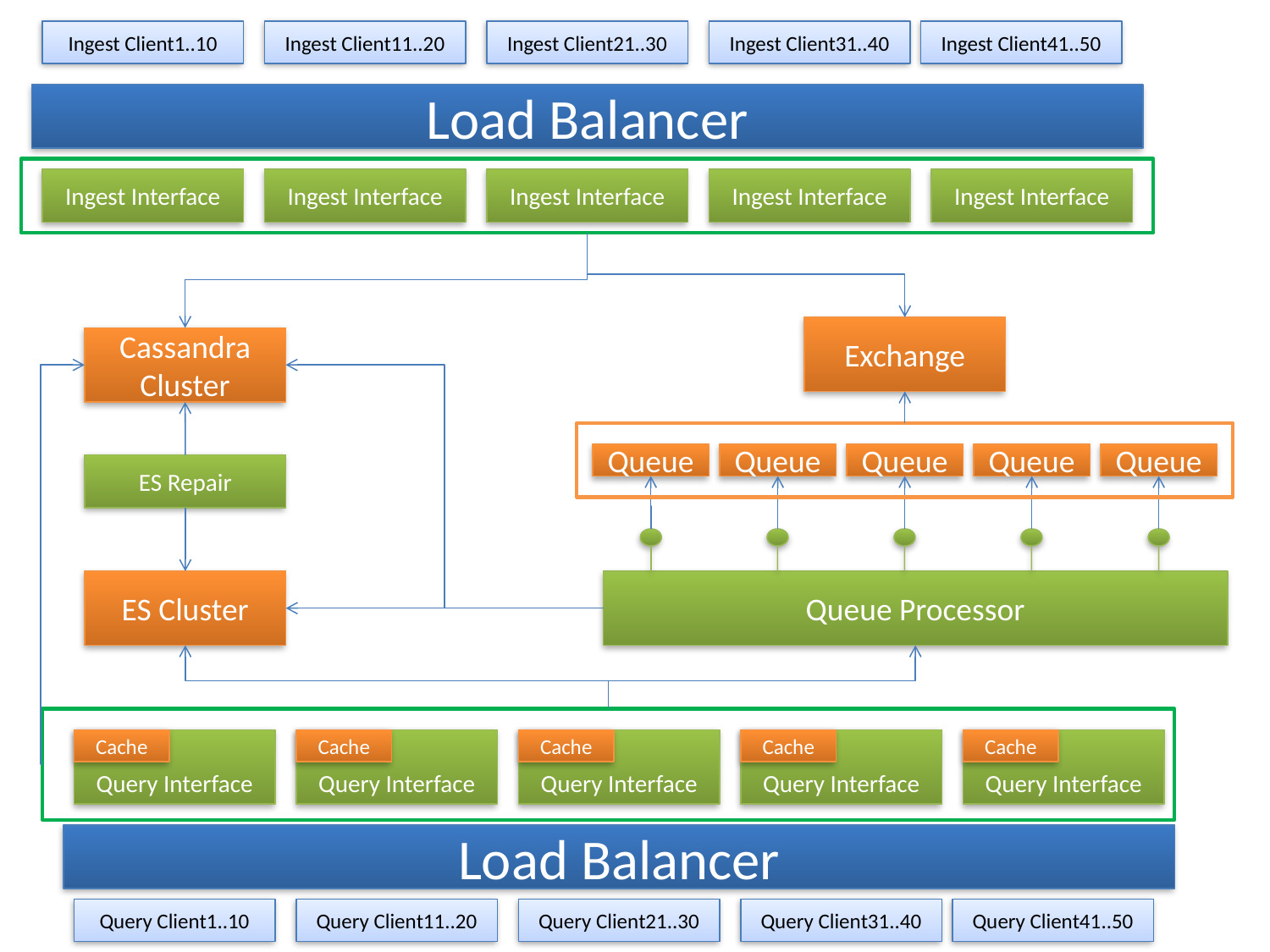

Ingest Client1..10
Ingest Client11..20
Ingest Client21..30
Ingest Client31..40
Ingest Client41..50
Load Balancer

Ingest Interface
Ingest Interface
Ingest Interface
Ingest Interface
Ingest Interface
Exchange
Cassandra Cluster

Queue
Queue
Queue
Queue
Queue
ES Repair

ES Cluster
Queue Processor

Query Interface
Cache
Query Interface
Cache
Query Interface
Cache
Query Interface
Cache
Query Interface
Cache
Load Balancer
Query Client1..10
Query Client11..20
Query Client21..30
Query Client31..40
Query Client41..50